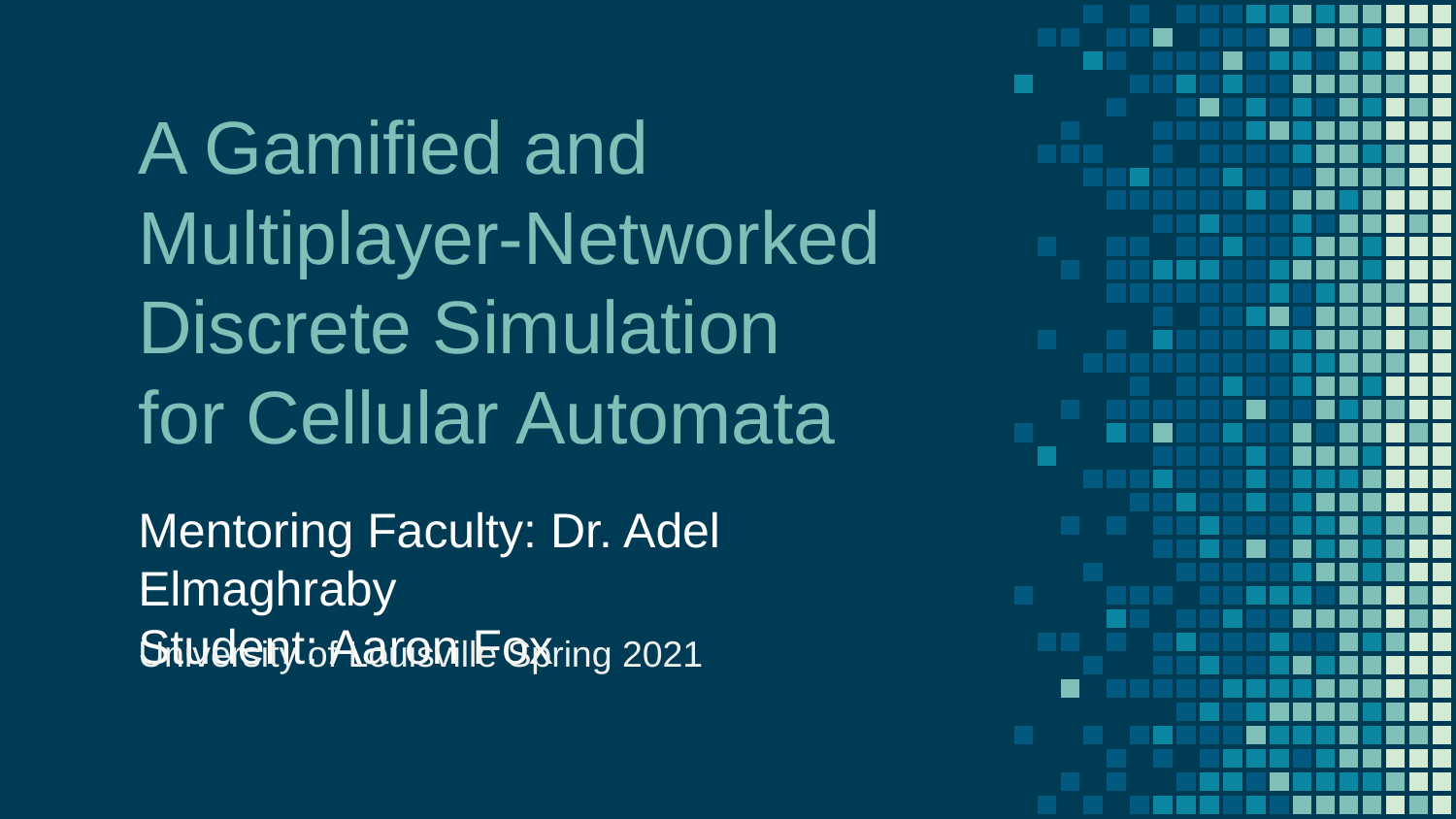

# A Gamified and Multiplayer-Networked Discrete Simulation
for Cellular Automata
Mentoring Faculty: Dr. Adel Elmaghraby
Student: Aaron Fox
University of Louisville Spring 2021